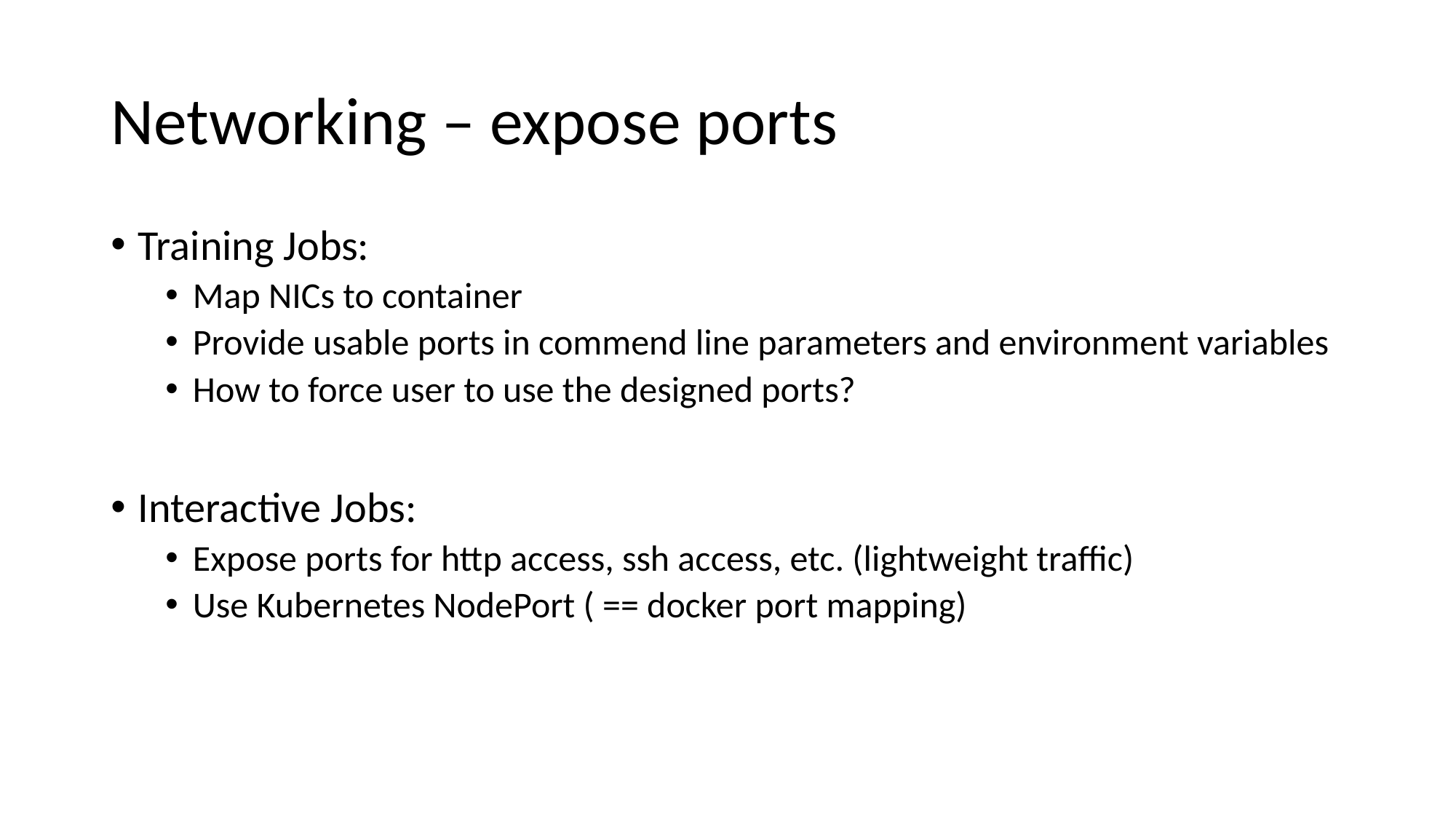

# Networking – expose ports
Training Jobs:
Map NICs to container
Provide usable ports in commend line parameters and environment variables
How to force user to use the designed ports?

Interactive Jobs:
Expose ports for http access, ssh access, etc. (lightweight traffic)
Use Kubernetes NodePort ( == docker port mapping)